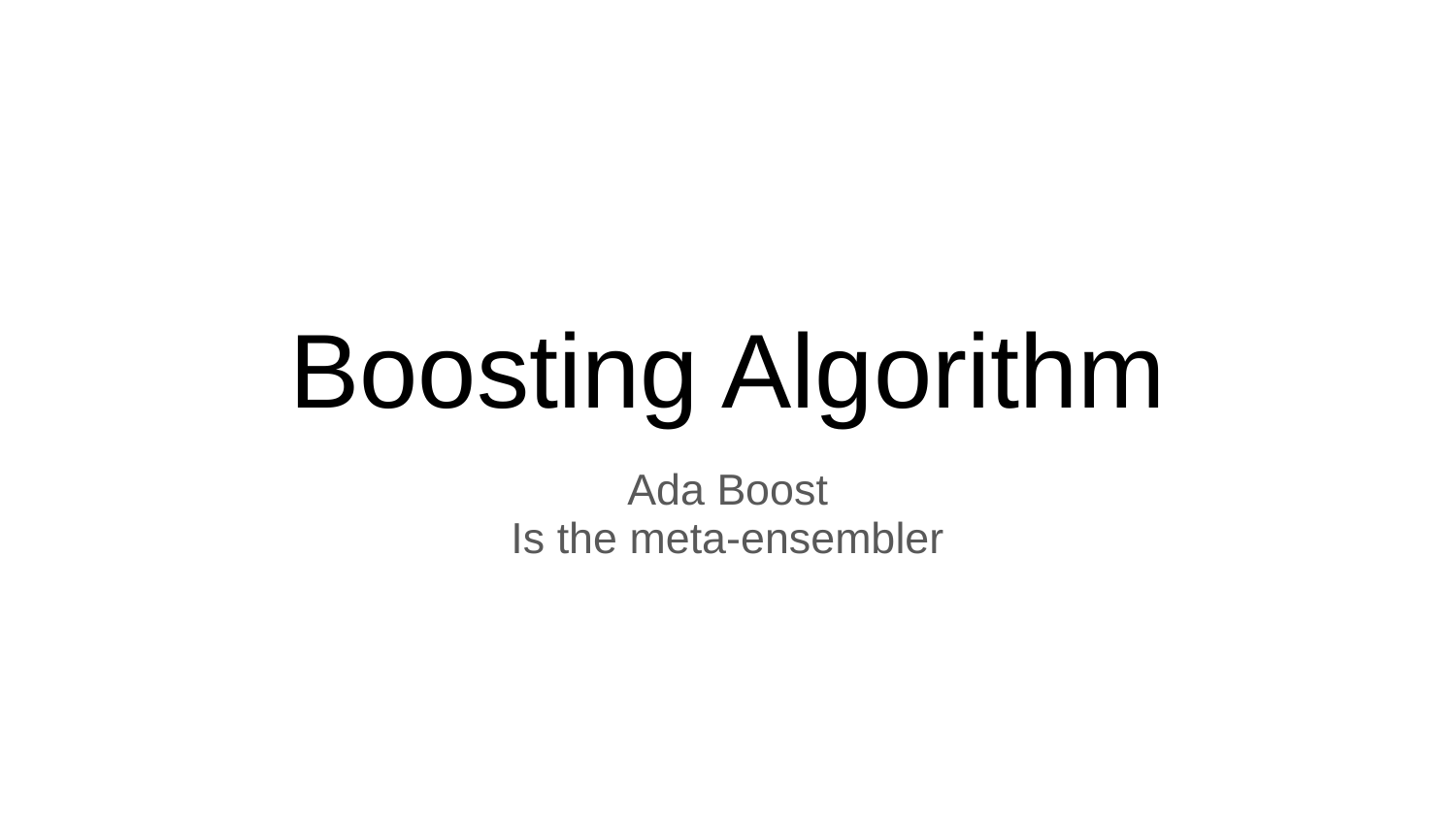

# Boosting Algorithm
Ada Boost
Is the meta-ensembler